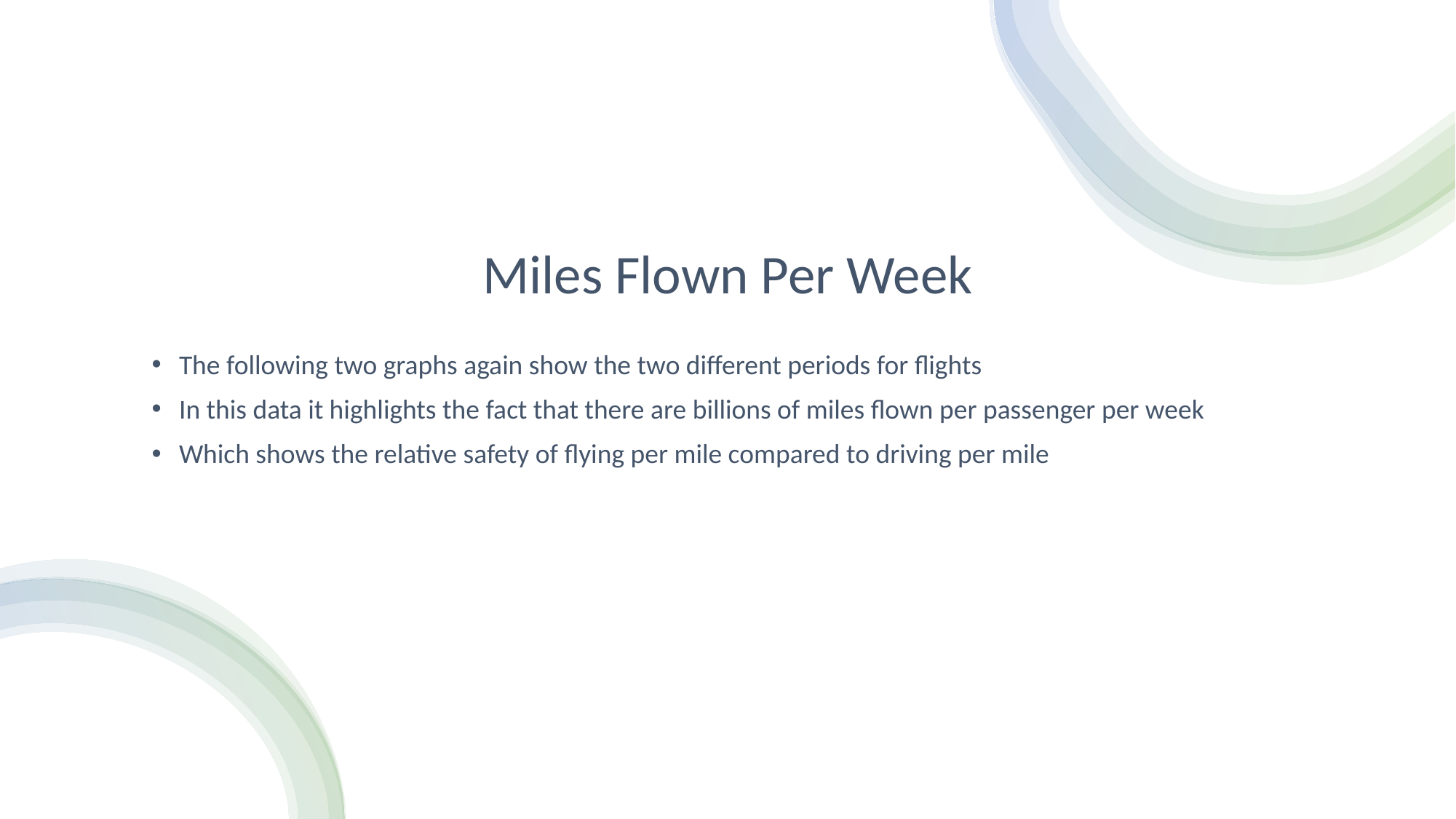

# Miles Flown Per Week
The following two graphs again show the two different periods for flights
In this data it highlights the fact that there are billions of miles flown per passenger per week
Which shows the relative safety of flying per mile compared to driving per mile